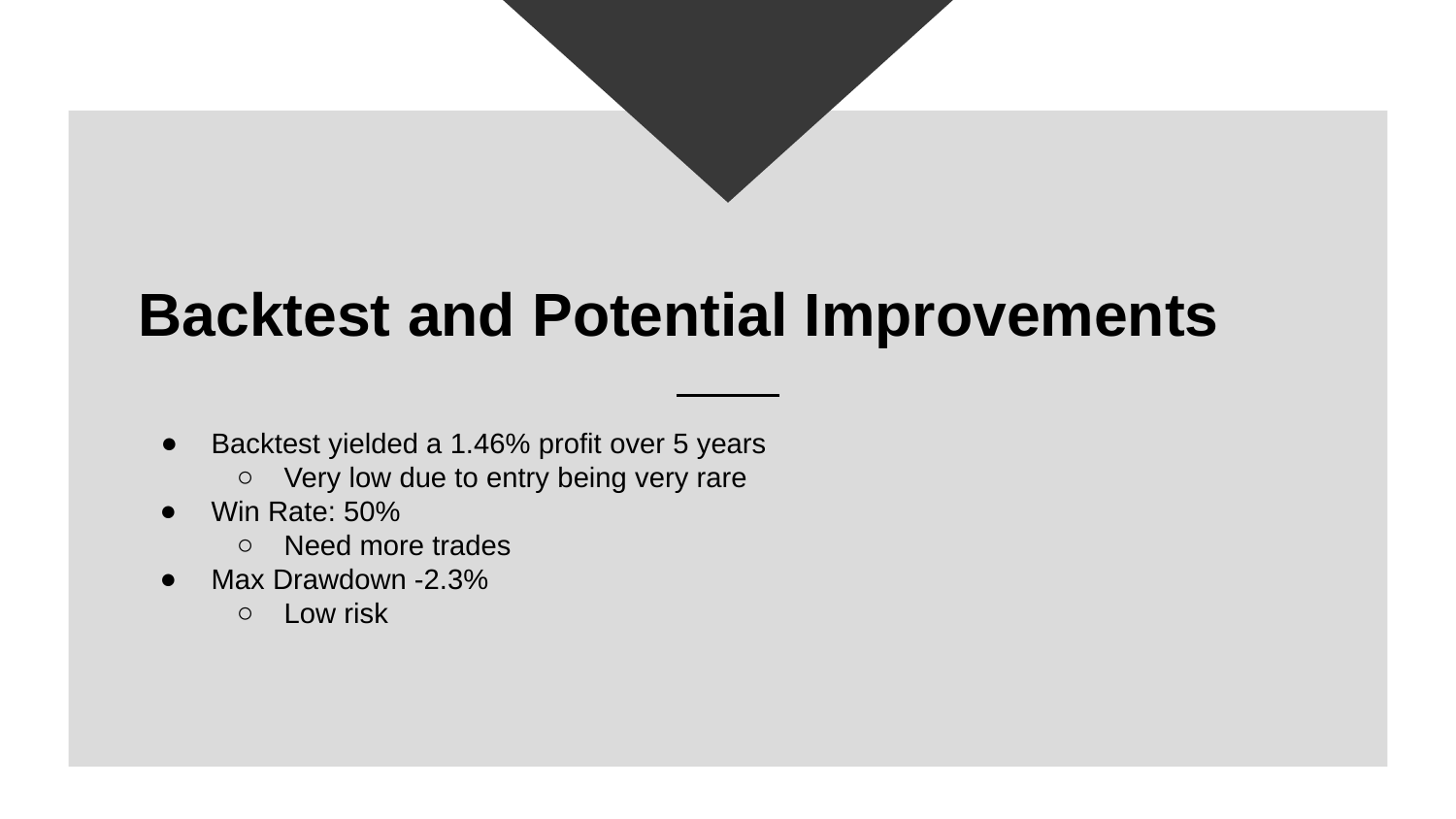

Backtest and Potential Improvements
Backtest yielded a 1.46% profit over 5 years
Very low due to entry being very rare
Win Rate: 50%
Need more trades
Max Drawdown -2.3%
Low risk